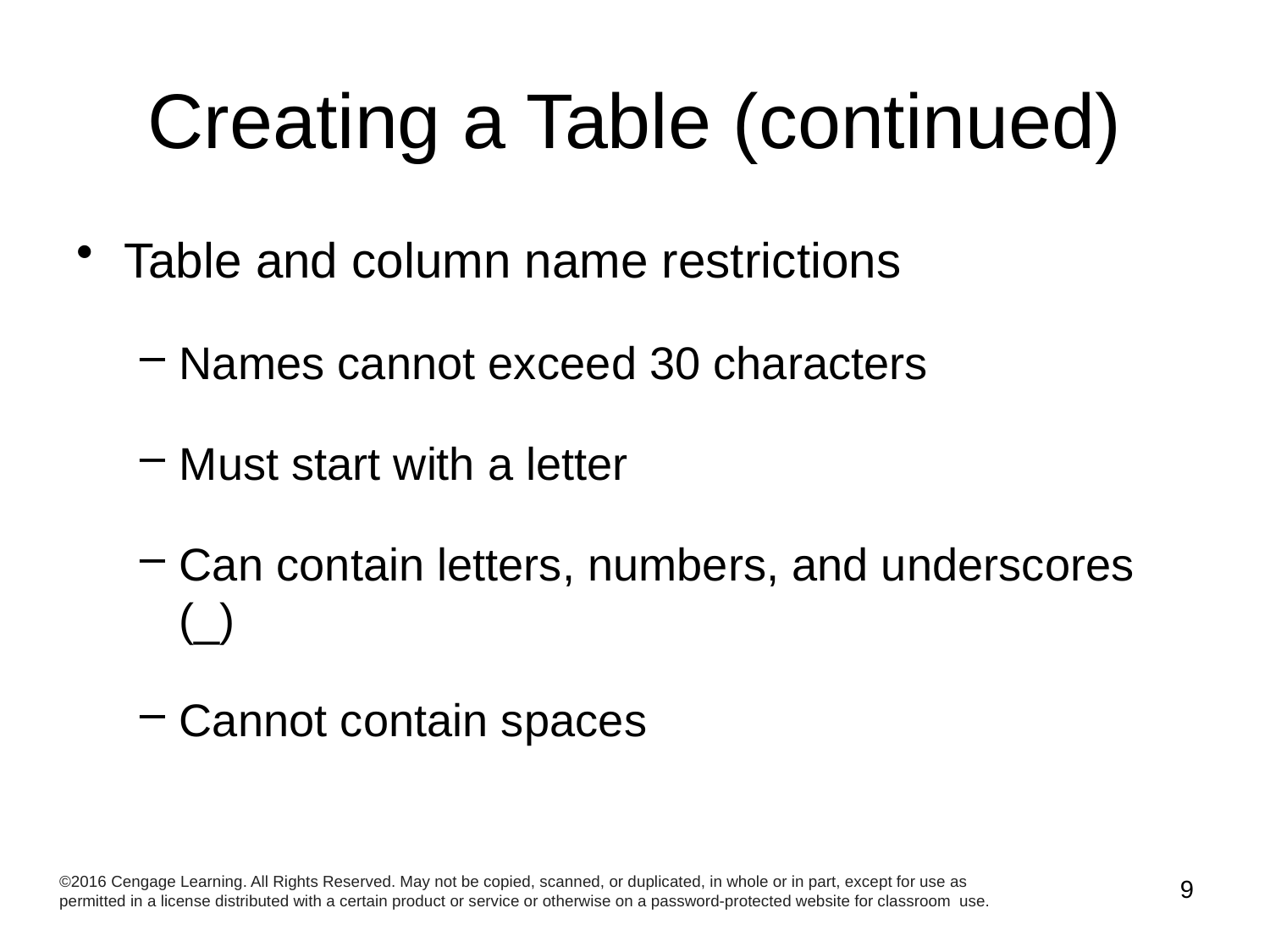

# Creating a Table (continued)
Table and column name restrictions
Names cannot exceed 30 characters
Must start with a letter
Can contain letters, numbers, and underscores (_)
Cannot contain spaces
©2016 Cengage Learning. All Rights Reserved. May not be copied, scanned, or duplicated, in whole or in part, except for use as permitted in a license distributed with a certain product or service or otherwise on a password-protected website for classroom  use.
9